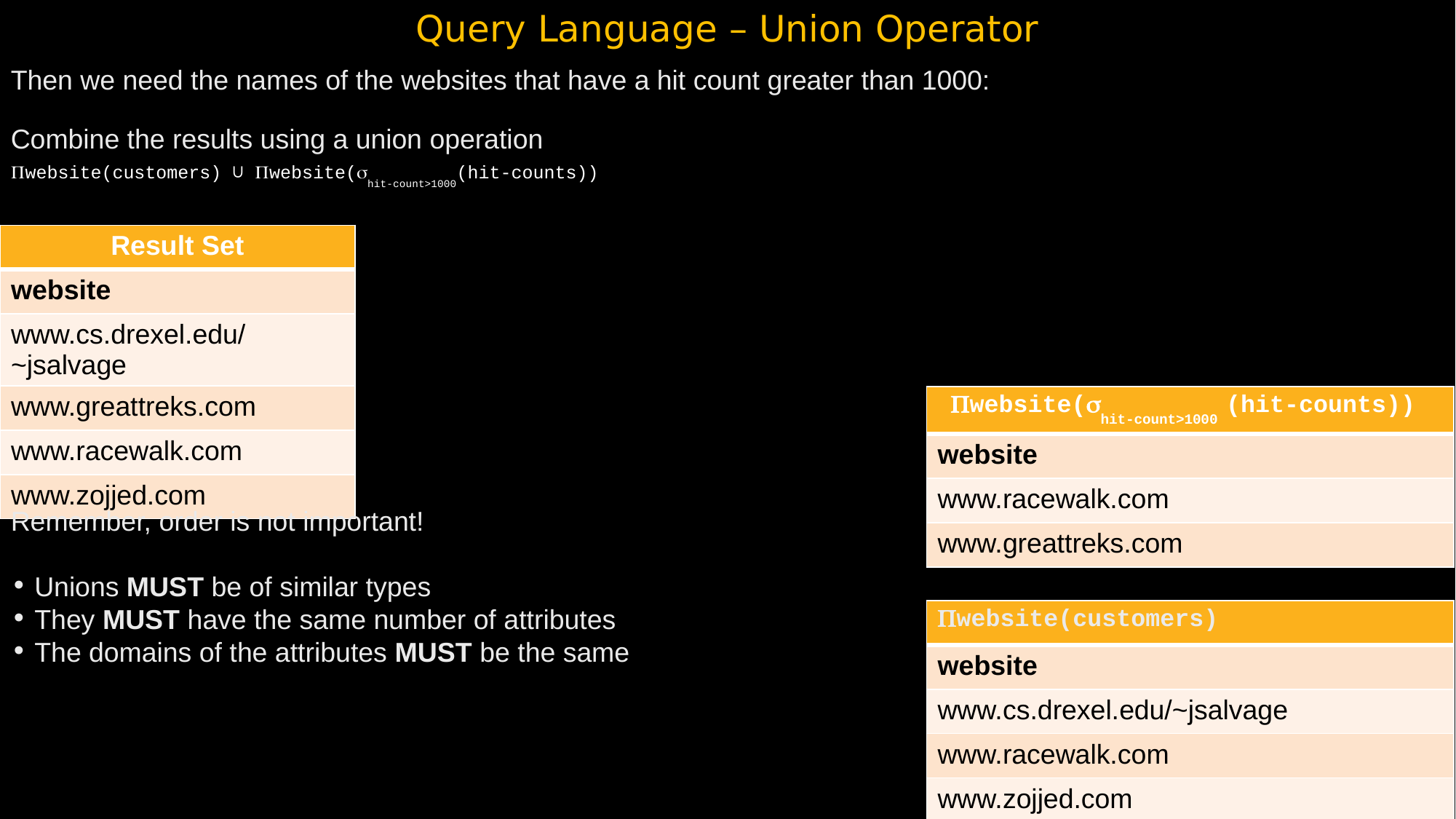

Query Language – Union Operator
Then we need the names of the websites that have a hit count greater than 1000:

Combine the results using a union operation
Πwebsite(customers) ∪  Πwebsite(σhit-count>1000(hit-counts))
| Result Set |
| --- |
| website |
| www.cs.drexel.edu/~jsalvage |
| www.greattreks.com |
| www.racewalk.com |
| www.zojjed.com |

| Πwebsite(σhit-count>1000 (hit-counts)) |
| --- |
| website |
| www.racewalk.com |
| www.greattreks.com |
Remember, order is not important!

 Unions MUST be of similar types
 They MUST have the same number of attributes
 The domains of the attributes MUST be the same
| Πwebsite(customers)‏ |
| --- |
| website |
| www.cs.drexel.edu/~jsalvage |
| www.racewalk.com |
| www.zojjed.com |